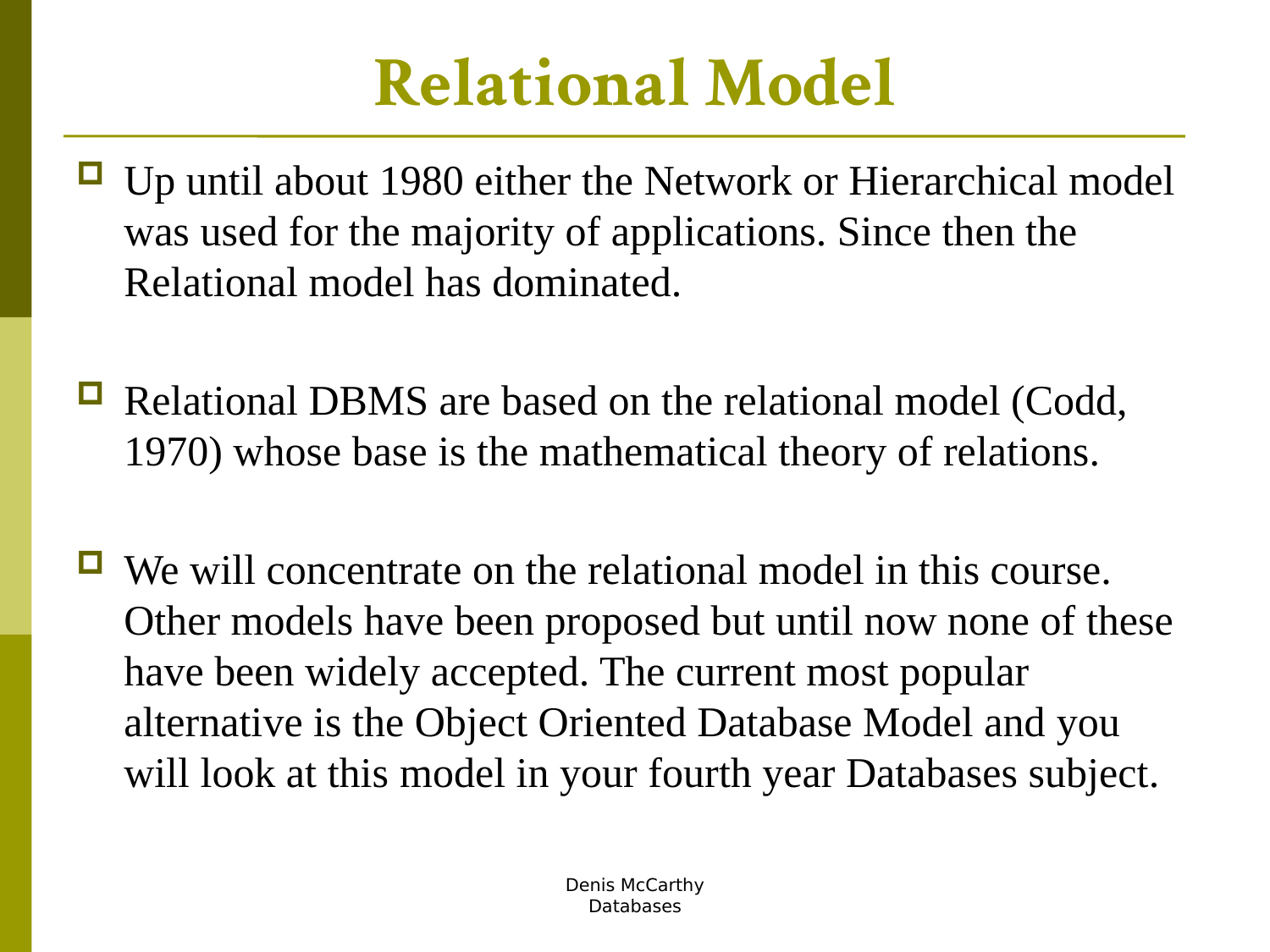

# Relational Model
Up until about 1980 either the Network or Hierarchical model was used for the majority of applications. Since then the Relational model has dominated.

Relational DBMS are based on the relational model (Codd, 1970) whose base is the mathematical theory of relations.

We will concentrate on the relational model in this course. Other models have been proposed but until now none of these have been widely accepted. The current most popular alternative is the Object Oriented Database Model and you will look at this model in your fourth year Databases subject.

Denis McCarthy
Databases